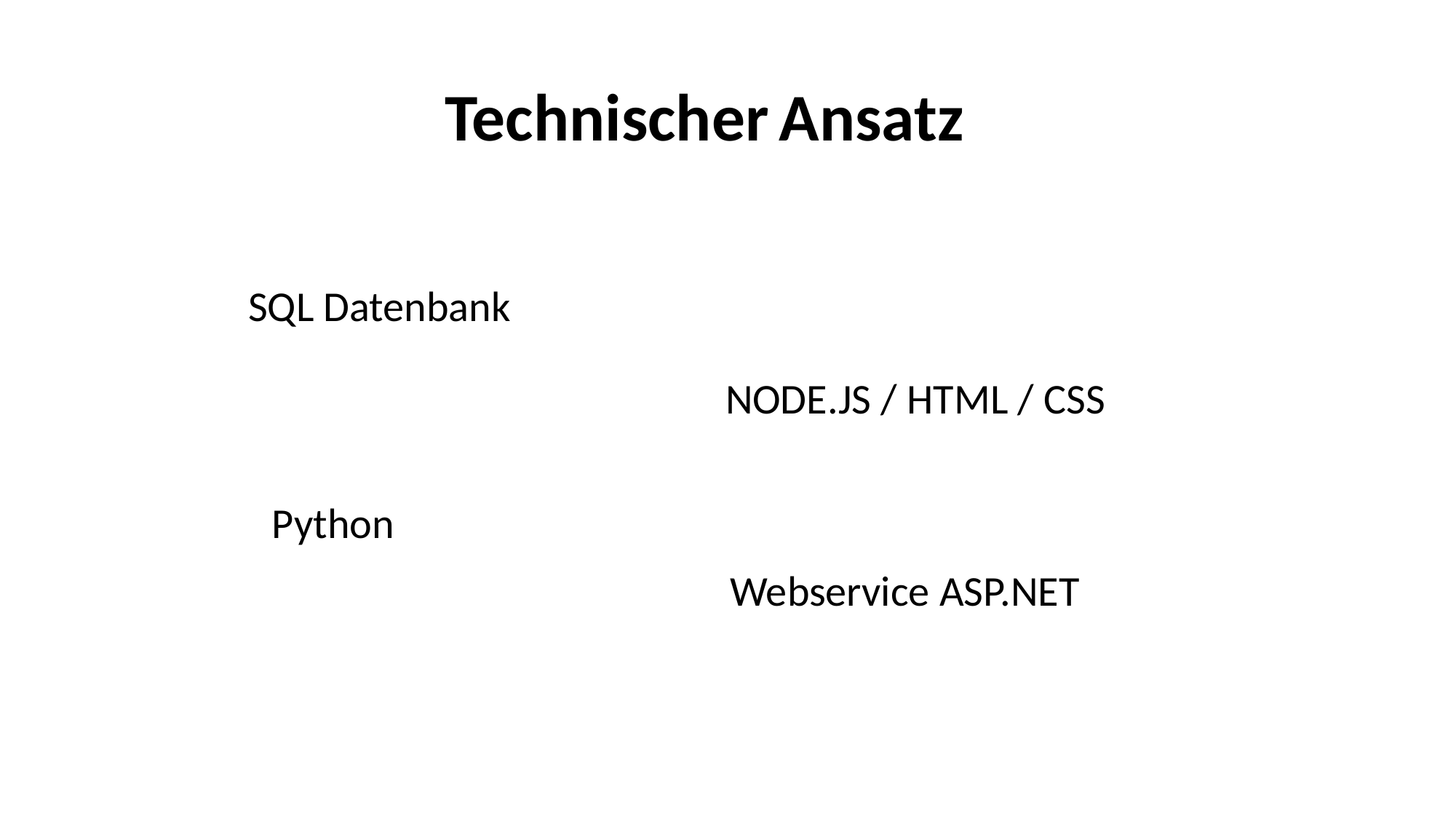

Technischer Ansatz
SQL Datenbank
NODE.JS / HTML / CSS
Python
Webservice ASP.NET